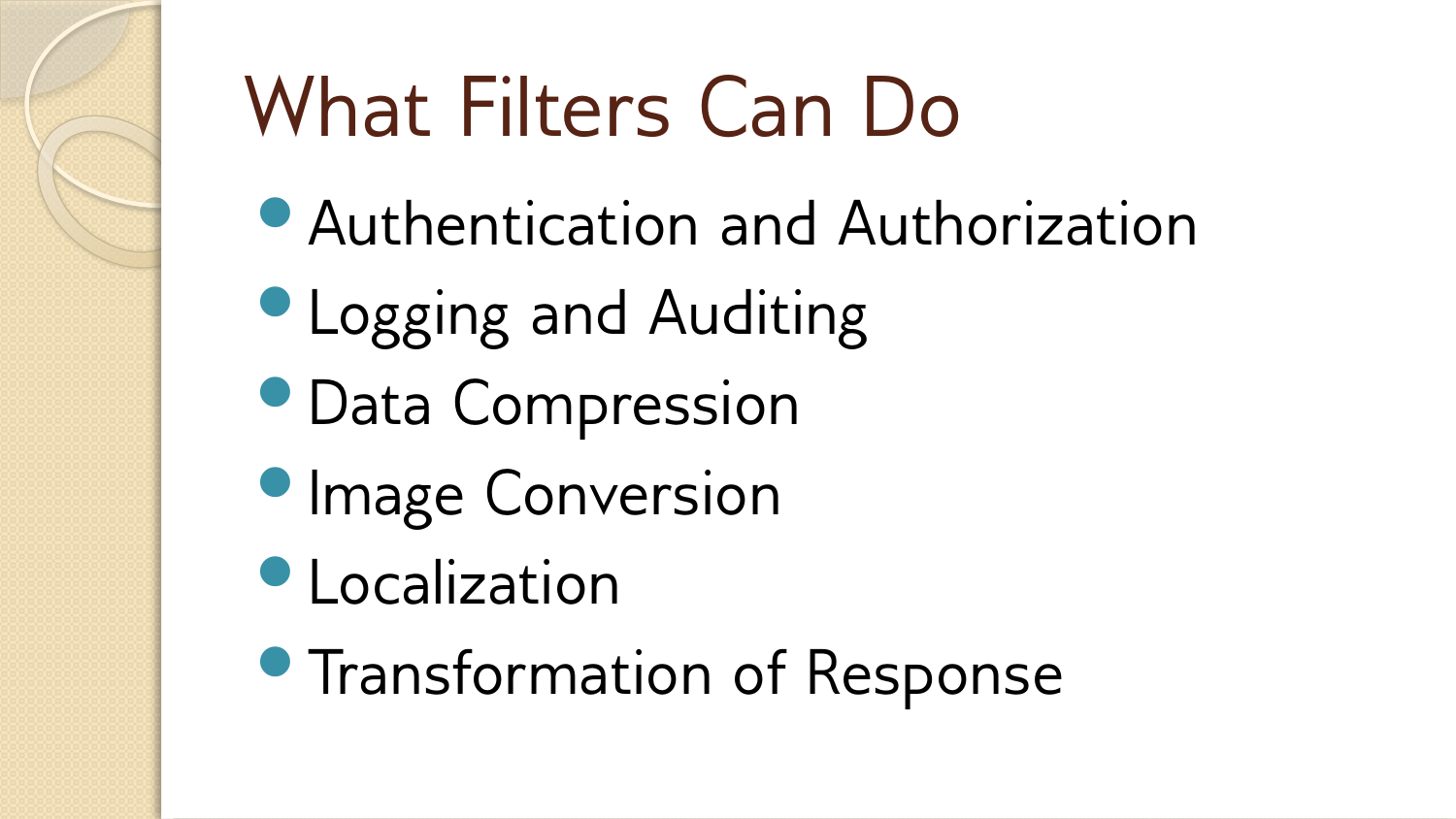

# What Filters Can Do
Authentication and Authorization
Logging and Auditing
Data Compression
Image Conversion
Localization
Transformation of Response